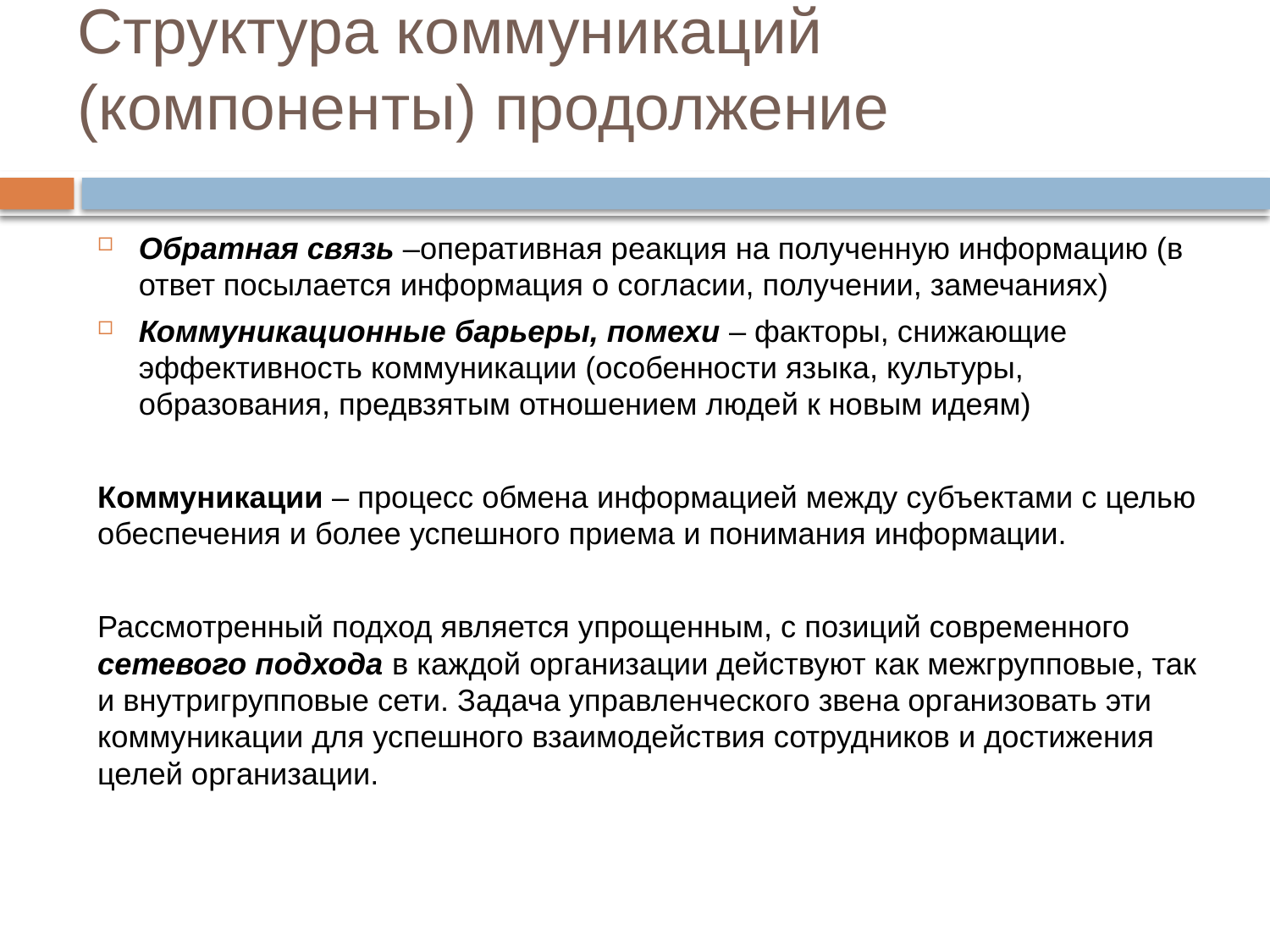

# Структура коммуникаций (компоненты) продолжение
Обратная связь –оперативная реакция на полученную информацию (в ответ посылается информация о согласии, получении, замечаниях)
Коммуникационные барьеры, помехи – факторы, снижающие эффективность коммуникации (особенности языка, культуры, образования, предвзятым отношением людей к новым идеям)

Коммуникации – процесс обмена информацией между субъектами с целью обеспечения и более успешного приема и понимания информации.

Рассмотренный подход является упрощенным, с позиций современного сетевого подхода в каждой организации действуют как межгрупповые, так и внутригрупповые сети. Задача управленческого звена организовать эти коммуникации для успешного взаимодействия сотрудников и достижения целей организации.